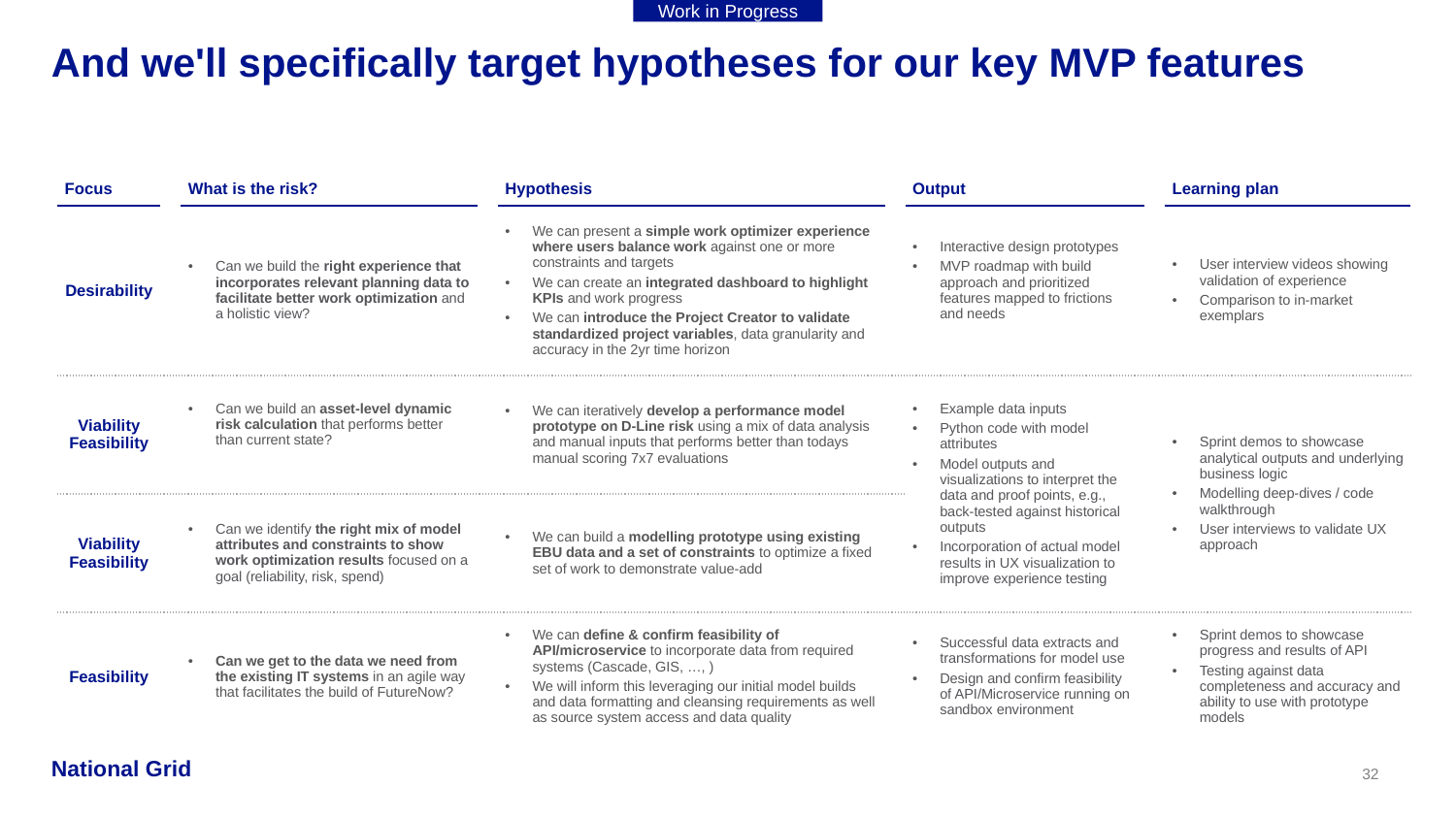

Work in Progress
# And we'll specifically target hypotheses for our key MVP features
| Focus |  | What is the risk? |  | Hypothesis |  | Output |  | Learning plan |
| --- | --- | --- | --- | --- | --- | --- | --- | --- |
| Desirability |  | Can we build the right experience that incorporates relevant planning data to facilitate better work optimization and a holistic view? |  | We can present a simple work optimizer experience where users balance work against one or more constraints and targets We can create an integrated dashboard to highlight KPIs and work progress We can introduce the Project Creator to validate standardized project variables, data granularity and accuracy in the 2yr time horizon |  | Interactive design prototypes MVP roadmap with build approach and prioritized features mapped to frictions and needs |  | User interview videos showing validation of experience Comparison to in-market exemplars |
| Viability Feasibility |  | Can we build an asset-level dynamic risk calculation that performs better than current state? |  | We can iteratively develop a performance model prototype on D-Line risk using a mix of data analysis and manual inputs that performs better than todays manual scoring 7x7 evaluations |  | Example data inputs Python code with model attributes Model outputs and visualizations to interpret the data and proof points, e.g., back-tested against historical outputs Incorporation of actual model results in UX visualization to improve experience testing |  | Sprint demos to showcase analytical outputs and underlying business logic Modelling deep-dives / code walkthrough User interviews to validate UX approach |
| Viability Feasibility |  | Can we identify the right mix of model attributes and constraints to show work optimization results focused on a goal (reliability, risk, spend) |  | We can build a modelling prototype using existing EBU data and a set of constraints to optimize a fixed set of work to demonstrate value-add |  |  |  |  |
| Feasibility |  | Can we get to the data we need from the existing IT systems in an agile way that facilitates the build of FutureNow? |  | We can define & confirm feasibility of API/microservice to incorporate data from required systems (Cascade, GIS, …, ) We will inform this leveraging our initial model builds and data formatting and cleansing requirements as well as source system access and data quality |  | Successful data extracts and transformations for model use Design and confirm feasibility of API/Microservice running on sandbox environment |  | Sprint demos to showcase progress and results of API Testing against data completeness and accuracy and ability to use with prototype models |